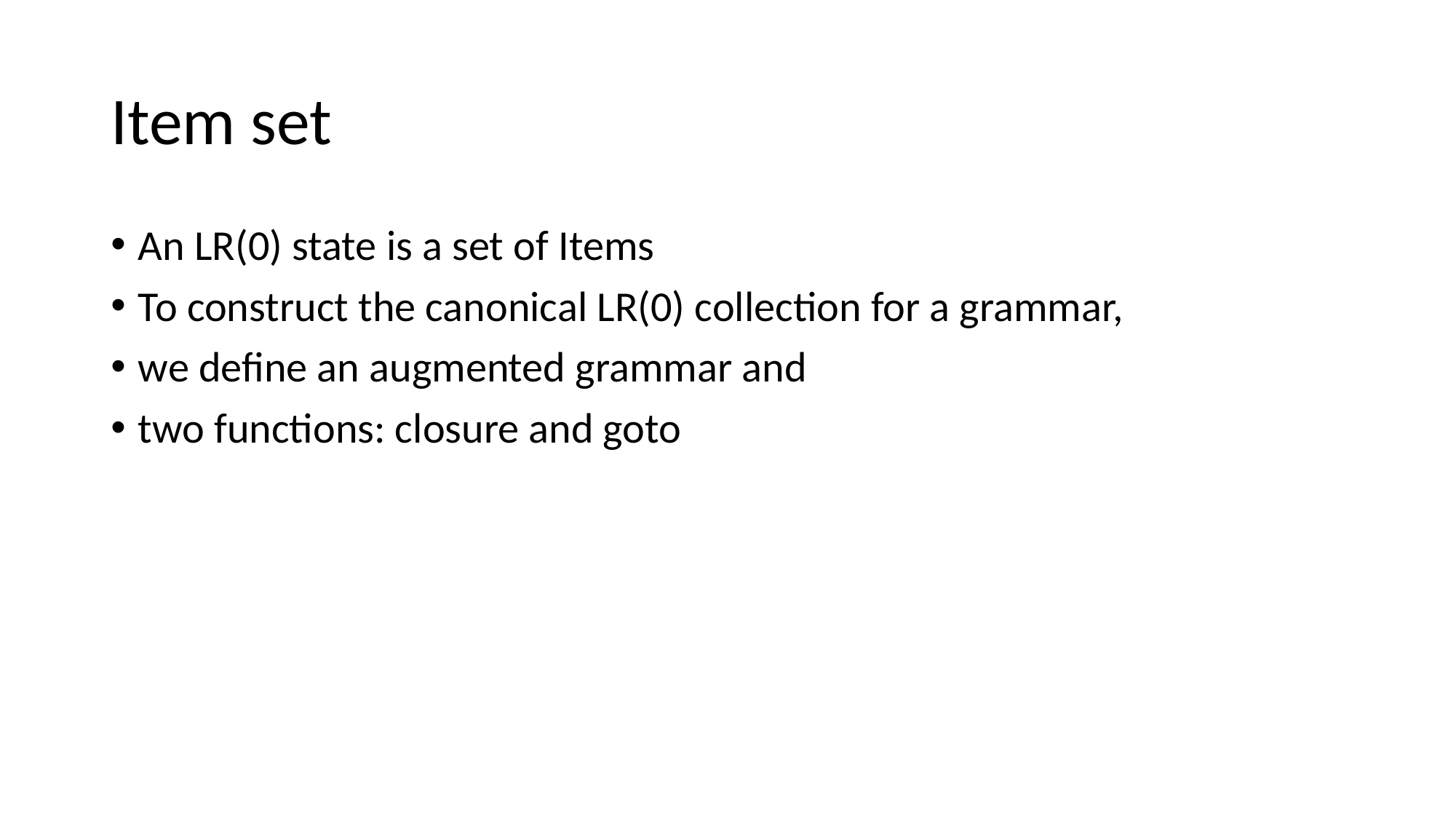

# Item set
An LR(0) state is a set of Items
To construct the canonical LR(0) collection for a grammar,
we define an augmented grammar and
two functions: closure and goto